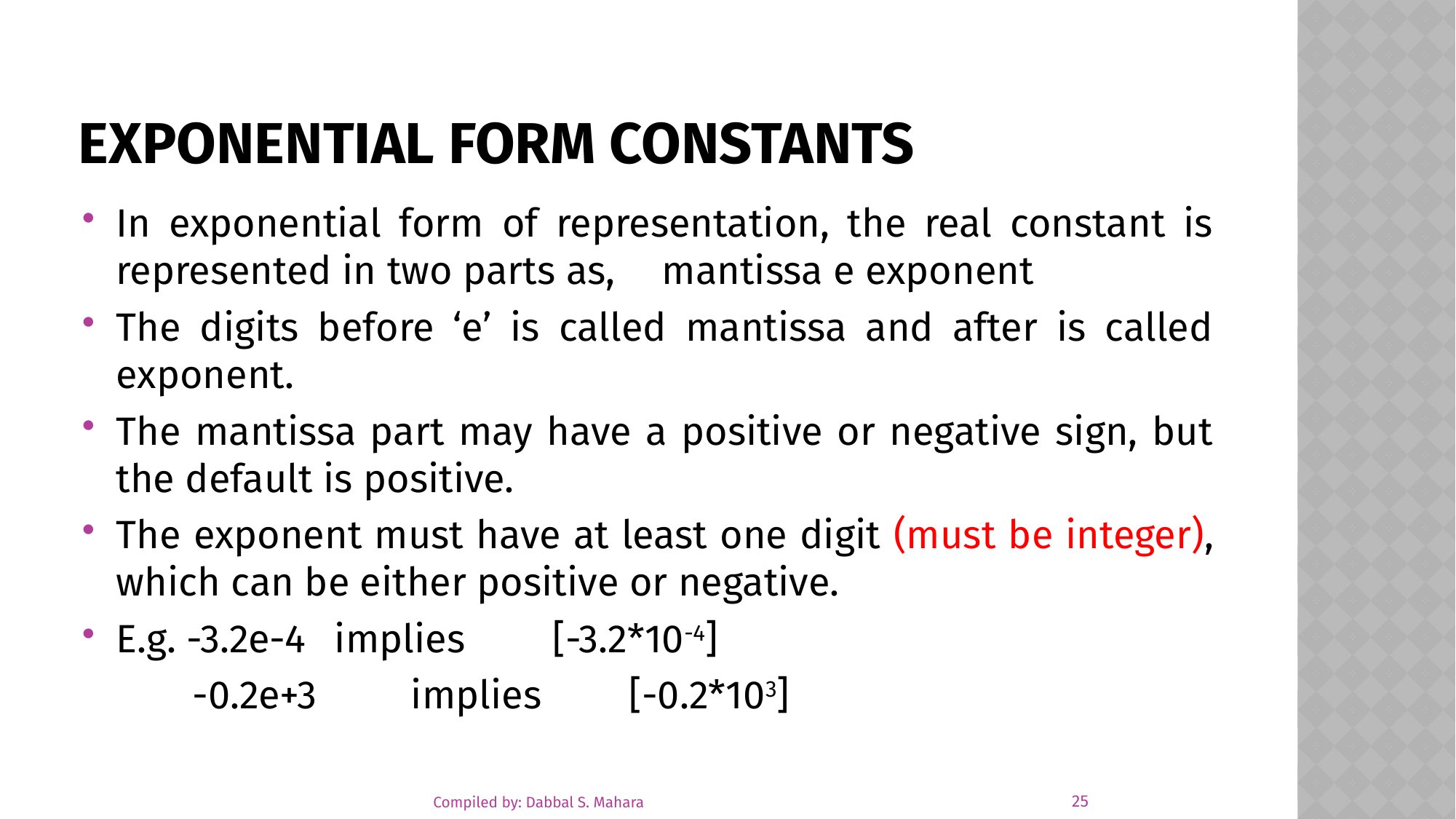

# Exponential form constants
In exponential form of representation, the real constant is represented in two parts as,	mantissa e exponent
The digits before ‘e’ is called mantissa and after is called exponent.
The mantissa part may have a positive or negative sign, but the default is positive.
The exponent must have at least one digit (must be integer), which can be either positive or negative.
E.g. -3.2e-4	implies 	[-3.2*10-4]
	-0.2e+3	implies	[-0.2*103]

25
Compiled by: Dabbal S. Mahara